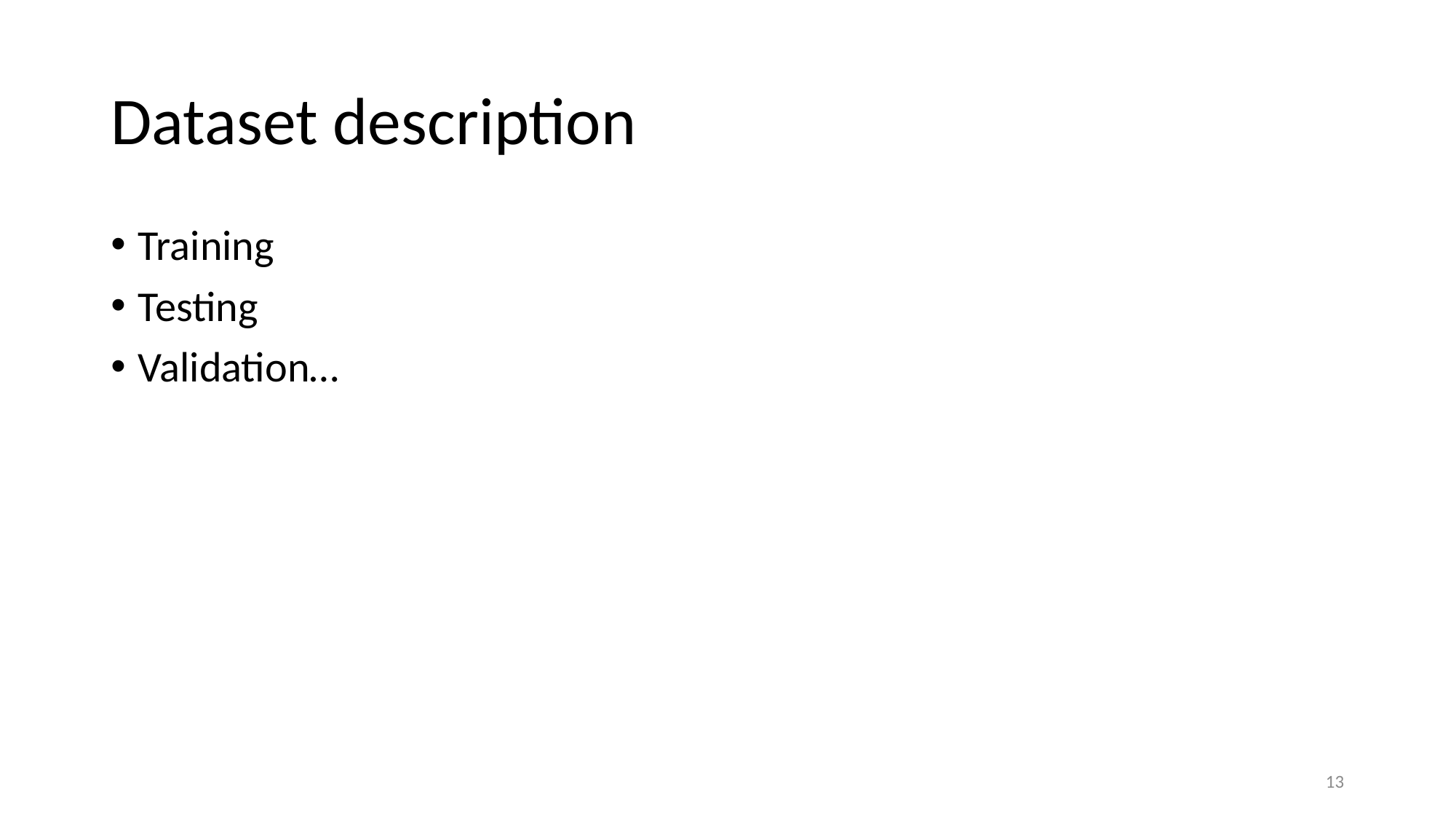

# Dataset description
Training
Testing
Validation…
13